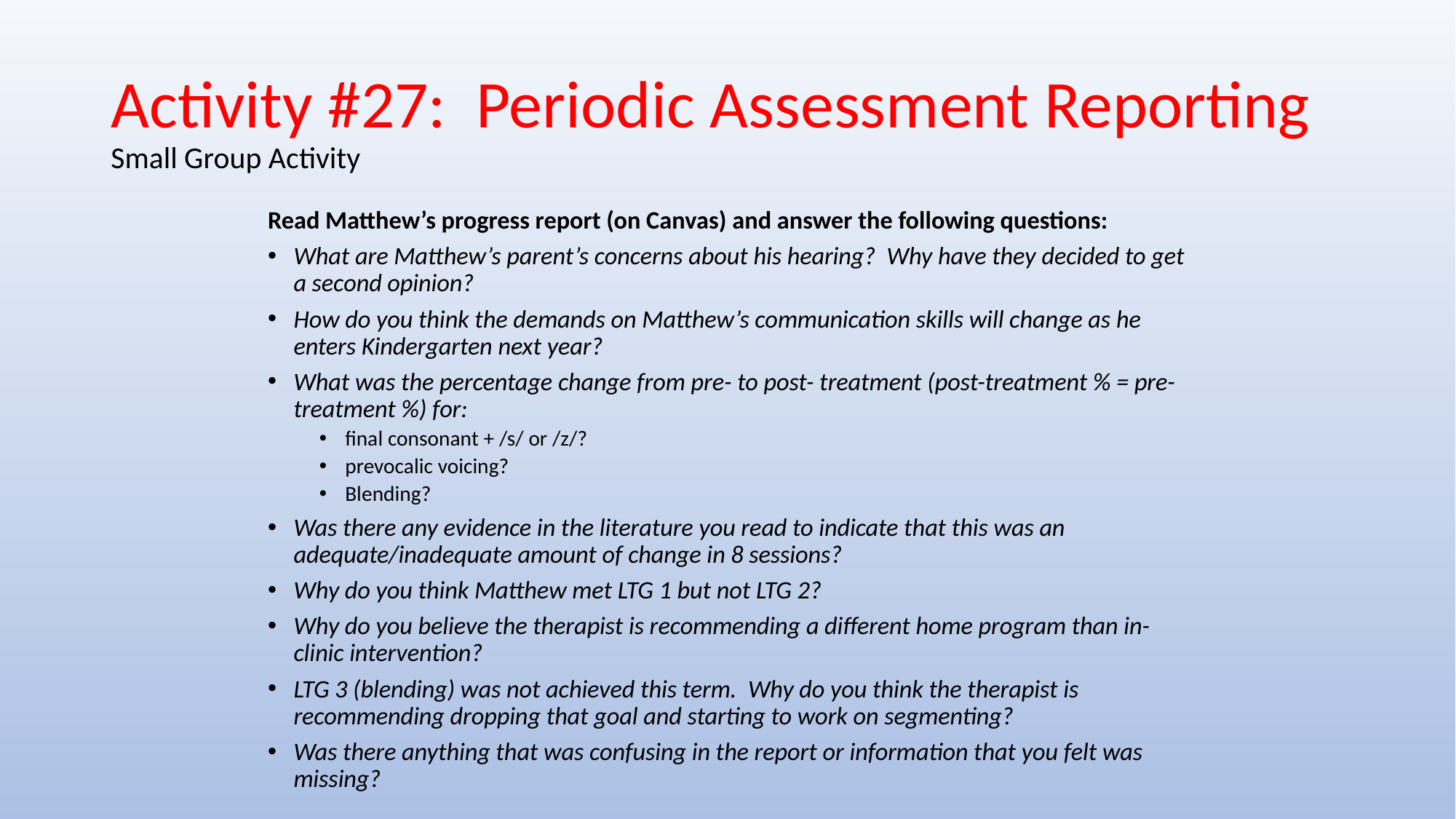

# Activity #27:  Periodic Assessment Reporting Small Group Activity
Read Matthew’s progress report (on Canvas) and answer the following questions:
What are Matthew’s parent’s concerns about his hearing?  Why have they decided to get a second opinion?
How do you think the demands on Matthew’s communication skills will change as he enters Kindergarten next year?
What was the percentage change from pre- to post- treatment (post-treatment % = pre-treatment %) for:
final consonant + /s/ or /z/?
prevocalic voicing?
Blending?
Was there any evidence in the literature you read to indicate that this was an adequate/inadequate amount of change in 8 sessions?
Why do you think Matthew met LTG 1 but not LTG 2?
Why do you believe the therapist is recommending a different home program than in-clinic intervention?
LTG 3 (blending) was not achieved this term.  Why do you think the therapist is recommending dropping that goal and starting to work on segmenting?
Was there anything that was confusing in the report or information that you felt was missing?